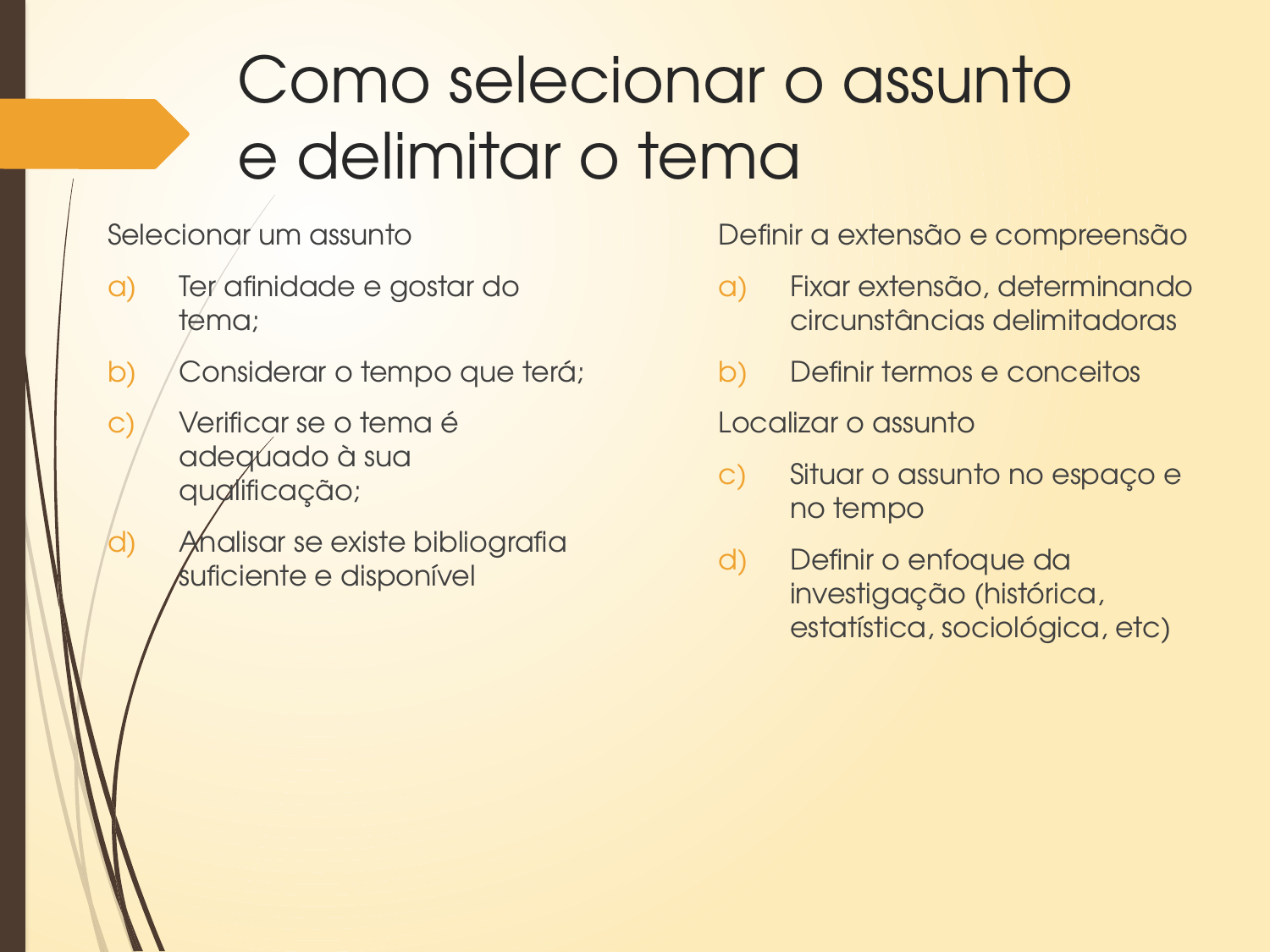

# Como selecionar o assunto e delimitar o tema
Selecionar um assunto
Ter afinidade e gostar do tema;
Considerar o tempo que terá;
Verificar se o tema é adequado à sua qualificação;
Analisar se existe bibliografia suficiente e disponível
Definir a extensão e compreensão
Fixar extensão, determinando circunstâncias delimitadoras
Definir termos e conceitos
Localizar o assunto
Situar o assunto no espaço e no tempo
Definir o enfoque da investigação (histórica, estatística, sociológica, etc)